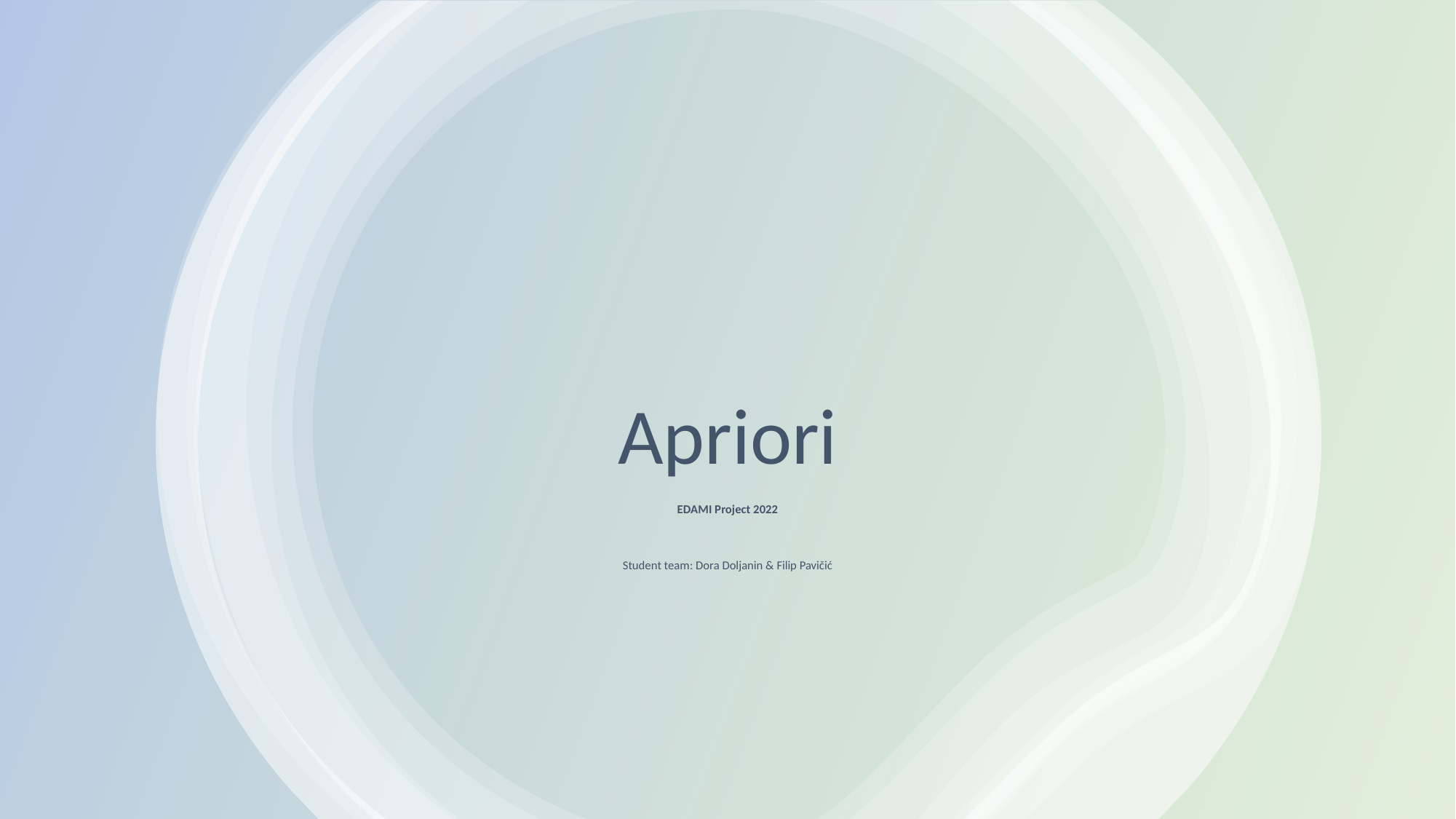

# Apriori
EDAMI Project 2022

Student team: Dora Doljanin & Filip Pavičić